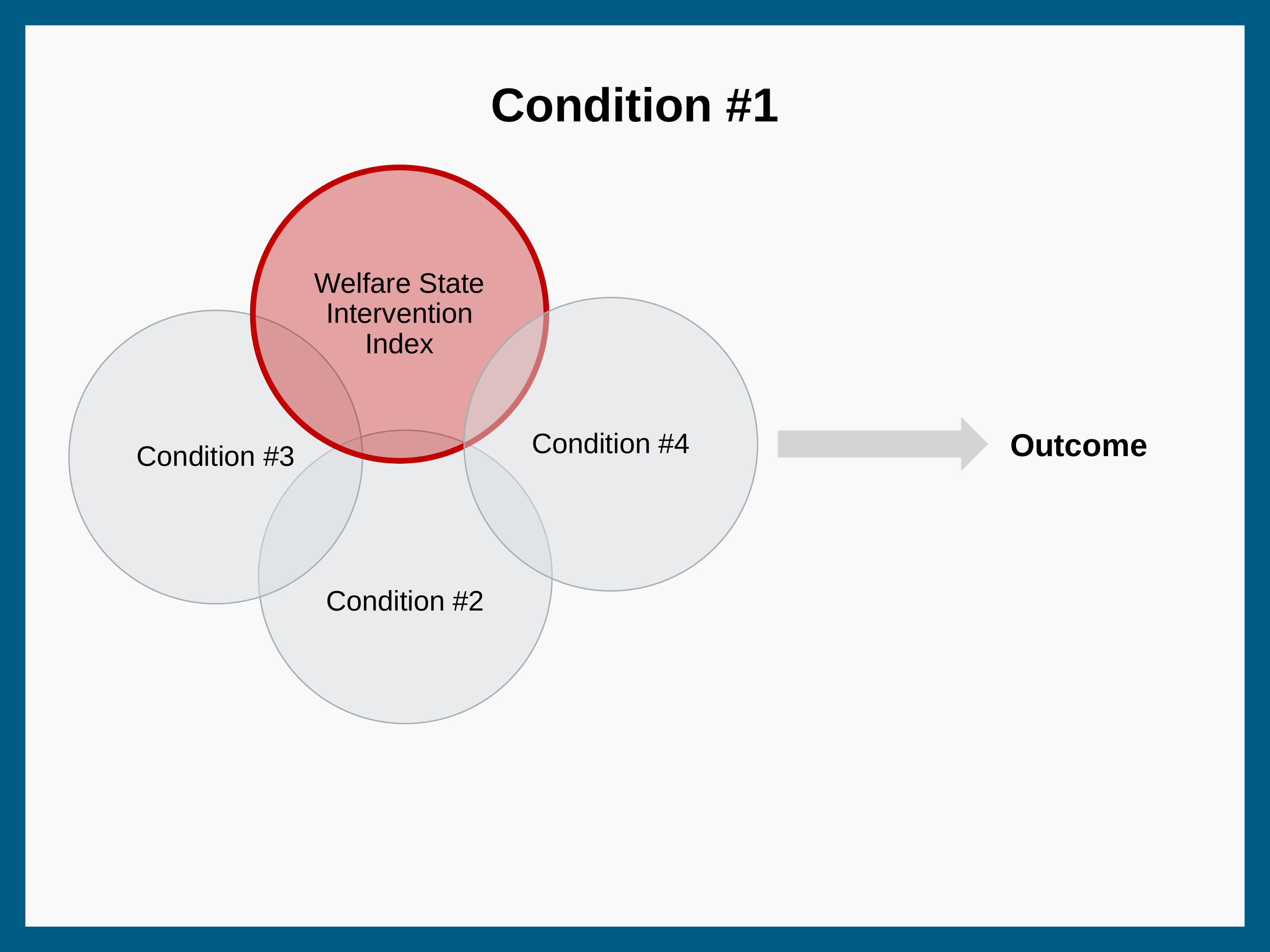

Condition #1

Condition #2
Condition #3
Welfare State Intervention Index
Condition #4

Outcome